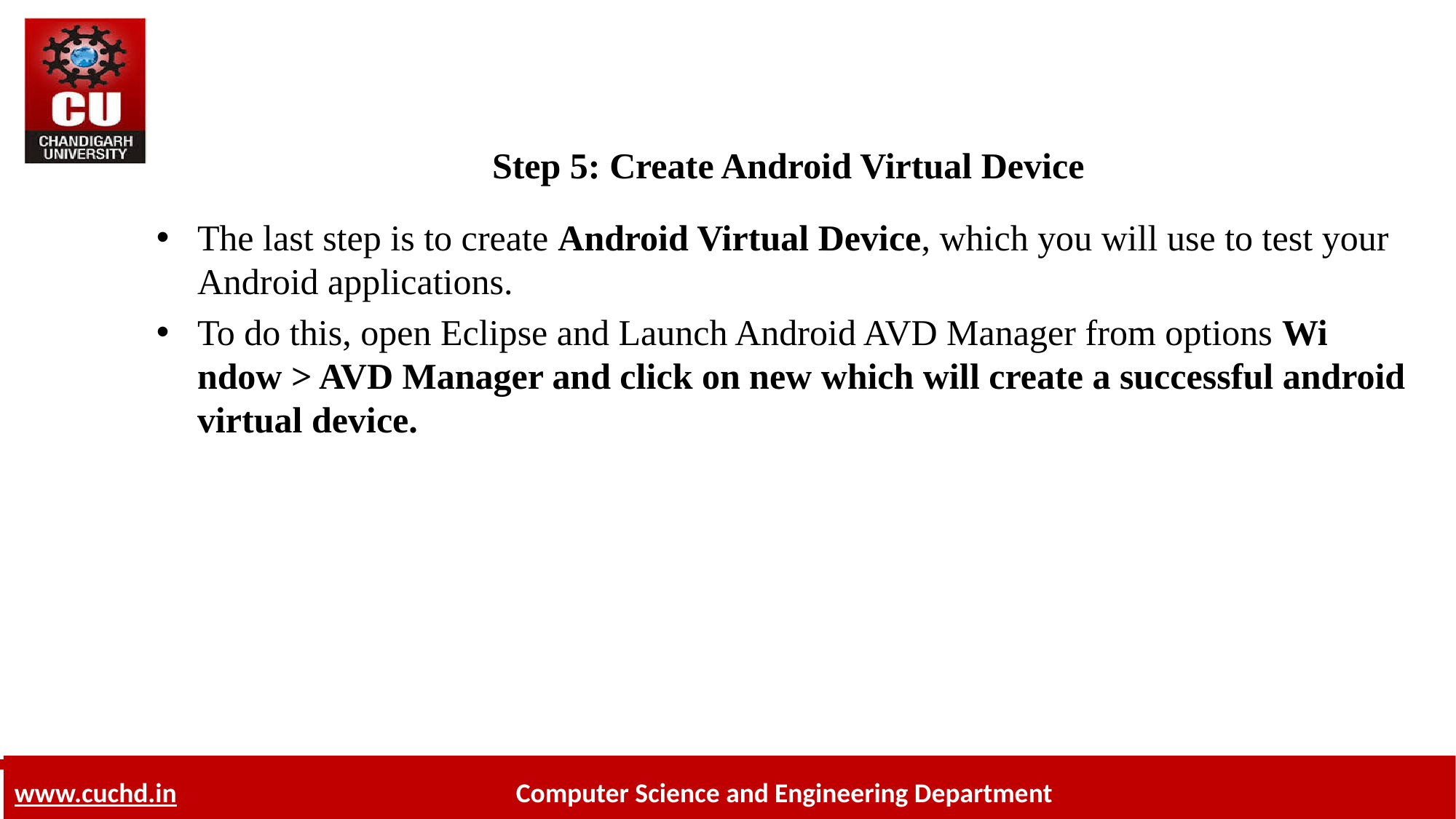

# Step 5: Create Android Virtual Device
The last step is to create Android Virtual Device, which you will use to test your Android applications.
To do this, open Eclipse and Launch Android AVD Manager from options Wi ndow > AVD Manager and click on new which will create a successful android virtual device.